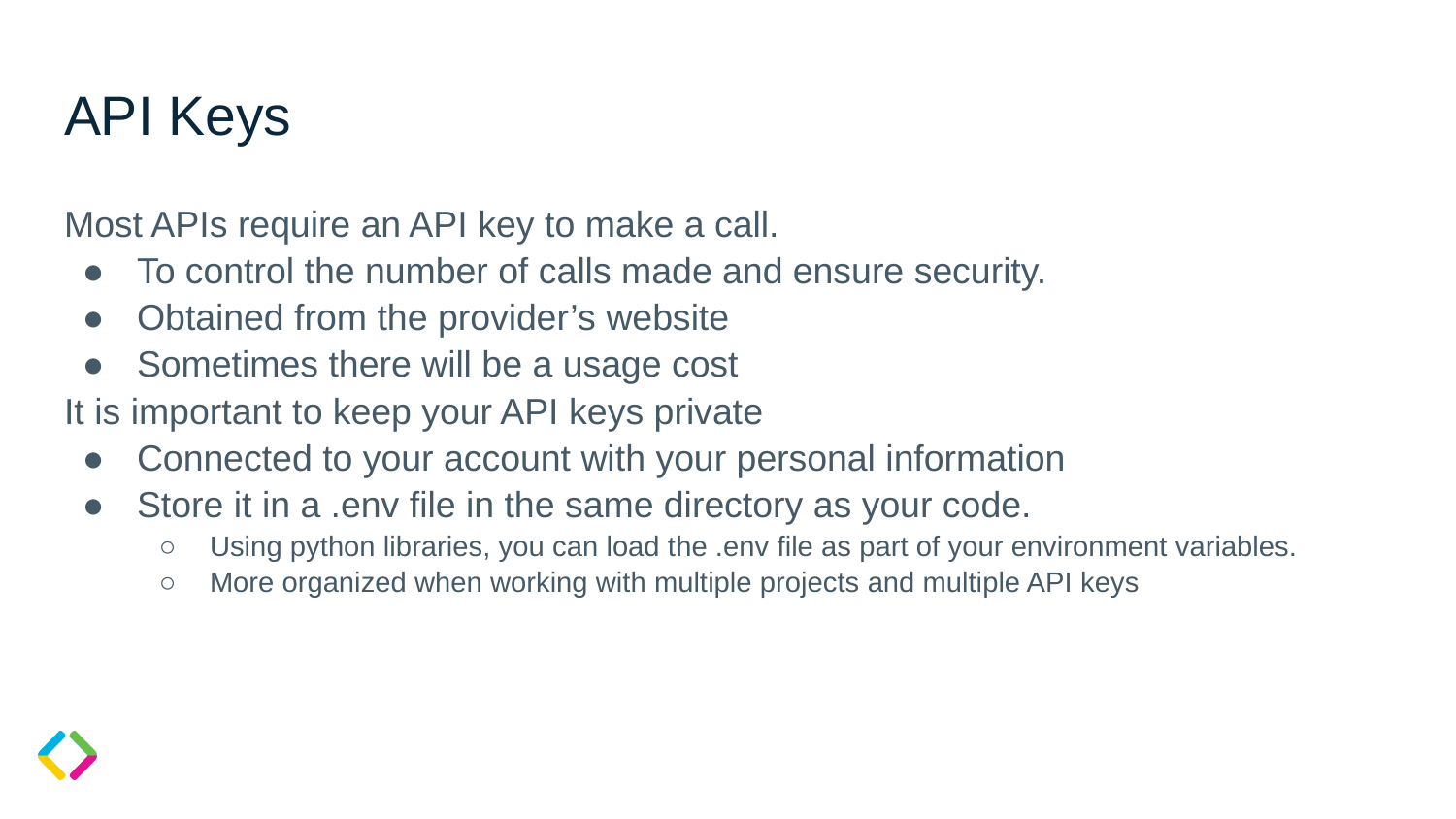

# API Keys

Most APIs require an API key to make a call.
To control the number of calls made and ensure security.
Obtained from the provider’s website
Sometimes there will be a usage cost
It is important to keep your API keys private
Connected to your account with your personal information
Store it in a .env file in the same directory as your code.
Using python libraries, you can load the .env file as part of your environment variables.
More organized when working with multiple projects and multiple API keys